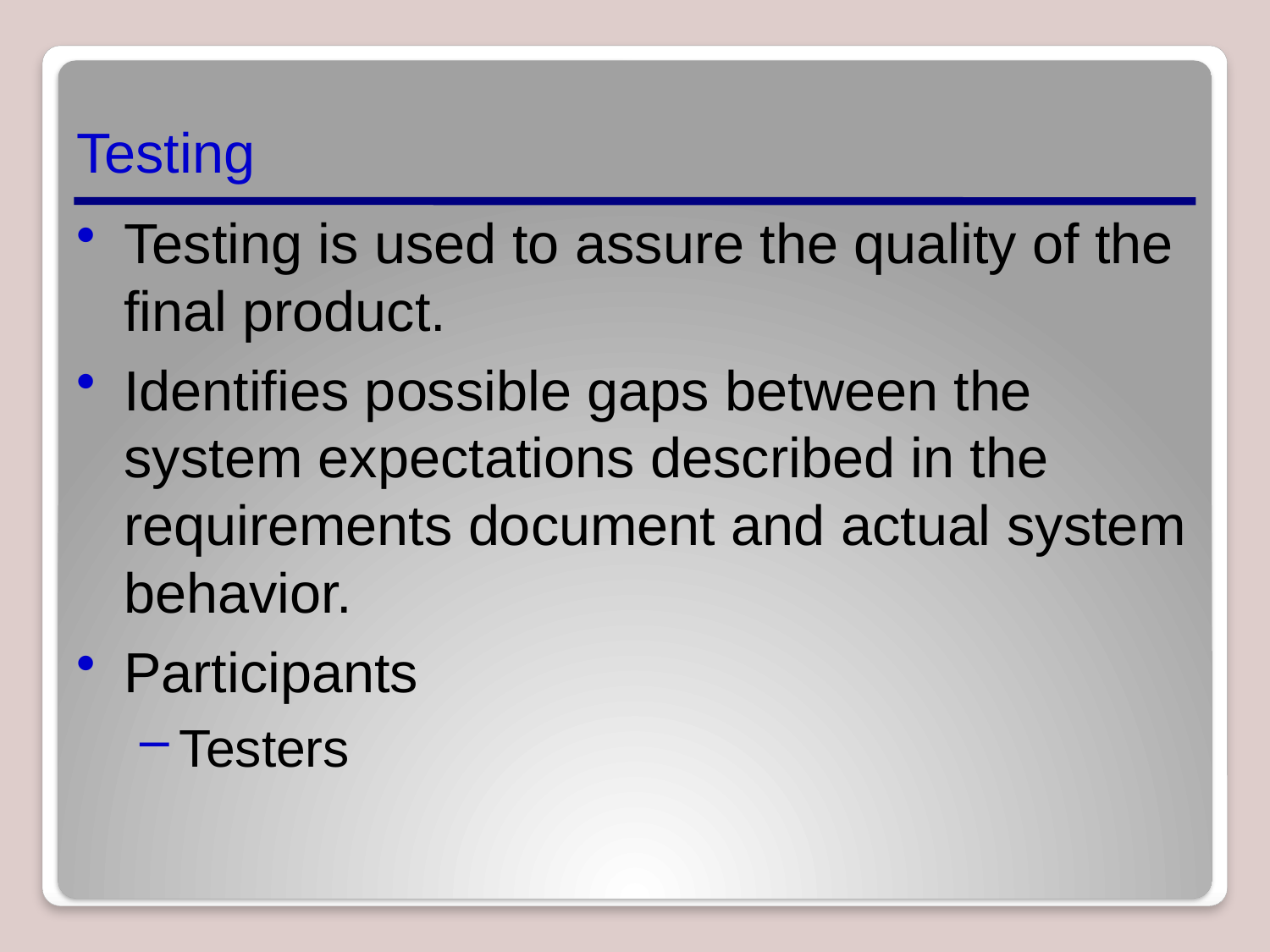

# Testing
Testing is used to assure the quality of the final product.
Identifies possible gaps between the system expectations described in the requirements document and actual system behavior.
Participants
Testers